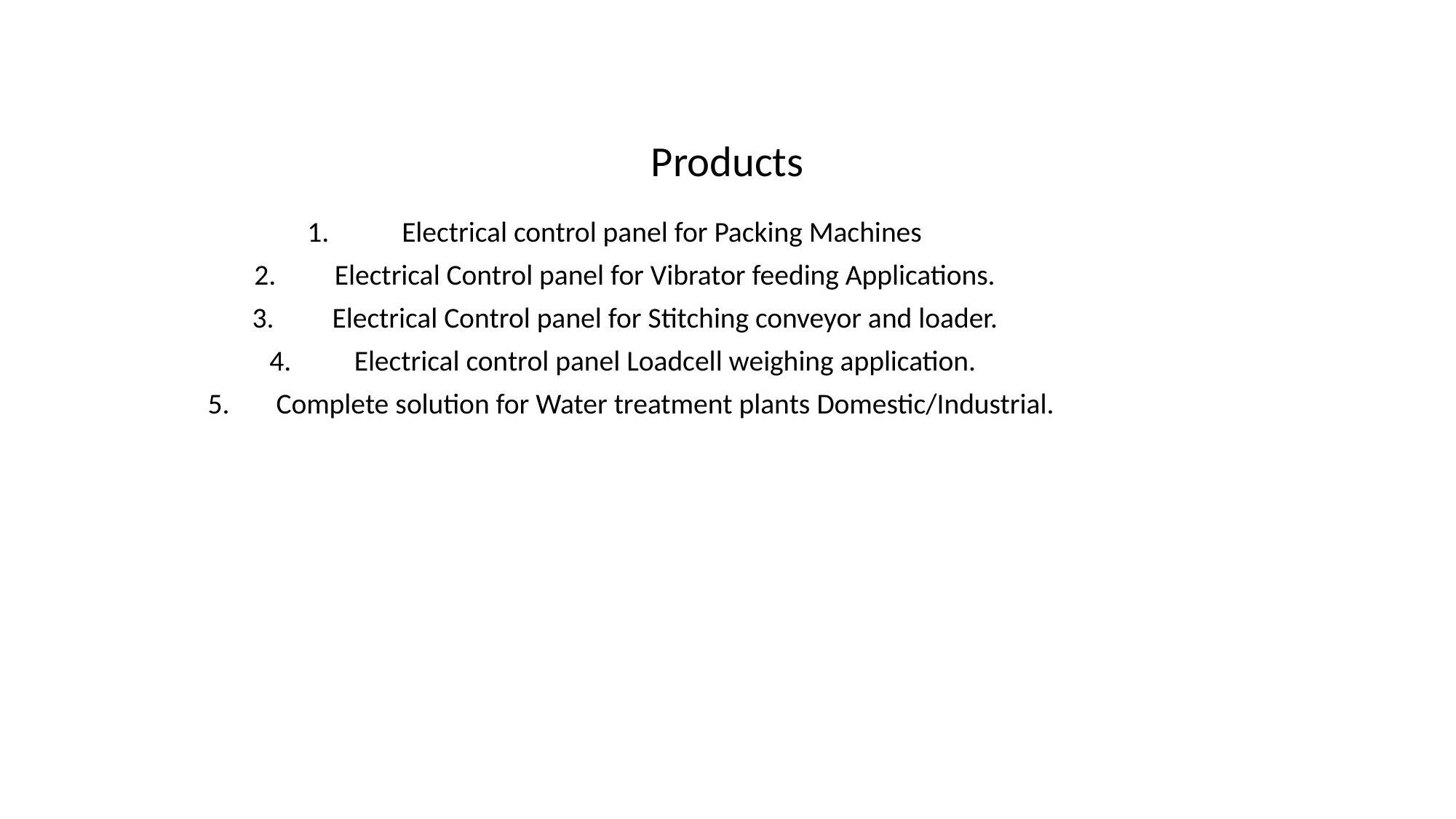

# Products
Electrical control panel for Packing Machines
Electrical Control panel for Vibrator feeding Applications.
Electrical Control panel for Stitching conveyor and loader.
Electrical control panel Loadcell weighing application.
Complete solution for Water treatment plants Domestic/Industrial.